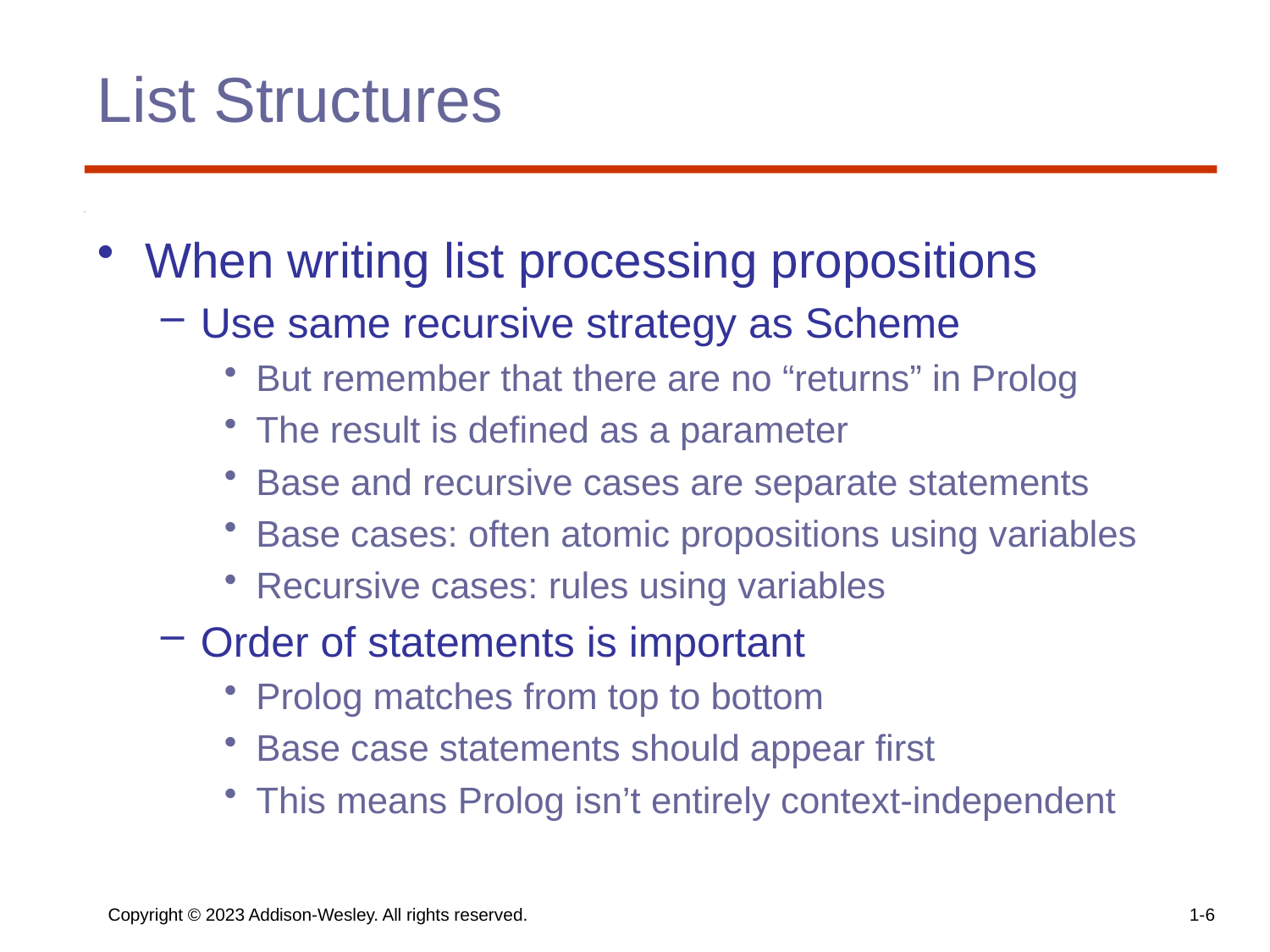

# List Structures
When writing list processing propositions
Use same recursive strategy as Scheme
But remember that there are no “returns” in Prolog
The result is defined as a parameter
Base and recursive cases are separate statements
Base cases: often atomic propositions using variables
Recursive cases: rules using variables
Order of statements is important
Prolog matches from top to bottom
Base case statements should appear first
This means Prolog isn’t entirely context-independent
Copyright © 2023 Addison-Wesley. All rights reserved.
1-6